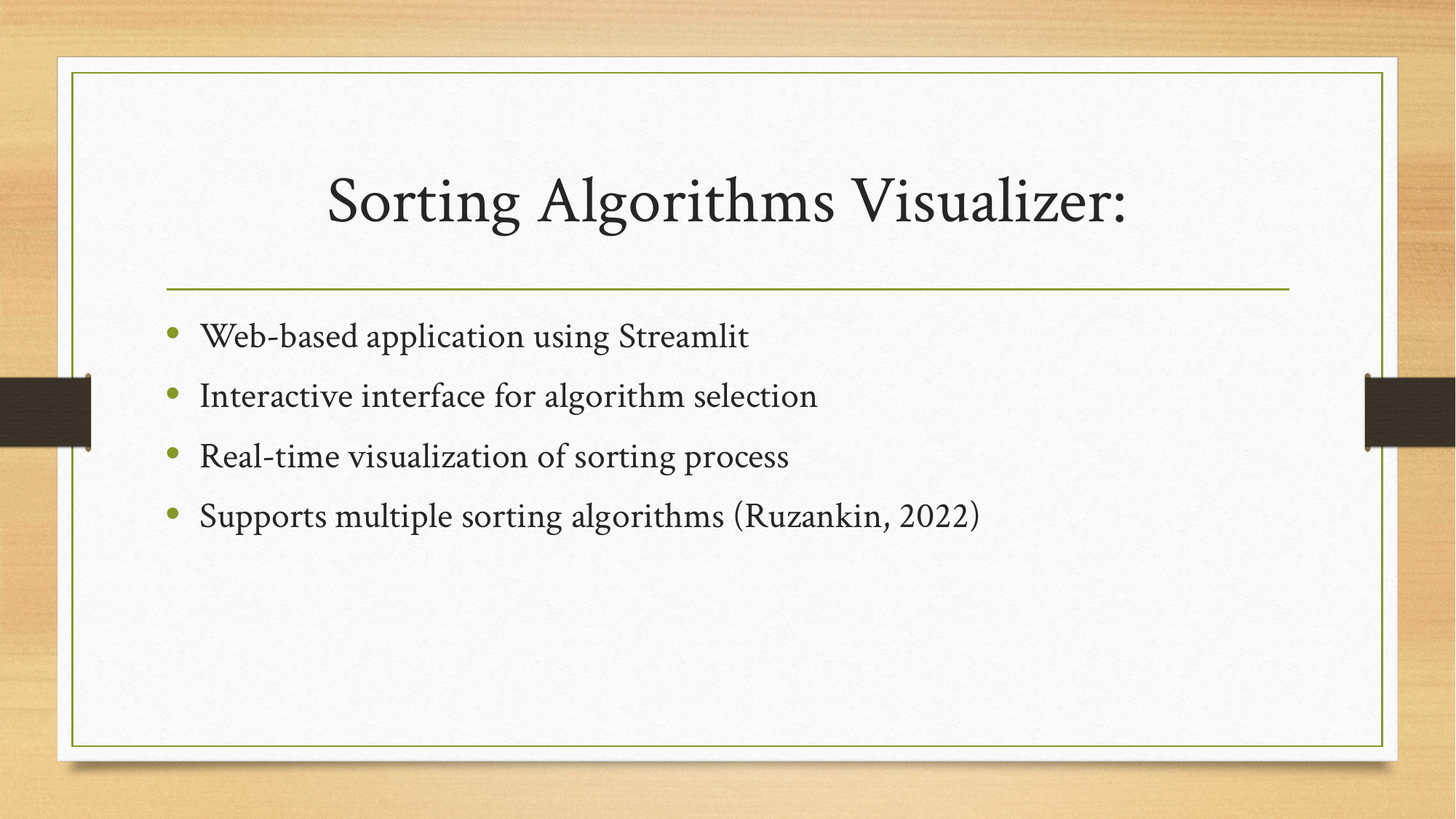

# Sorting Algorithms Visualizer:
Web-based application using Streamlit
Interactive interface for algorithm selection
Real-time visualization of sorting process
Supports multiple sorting algorithms (Ruzankin, 2022)